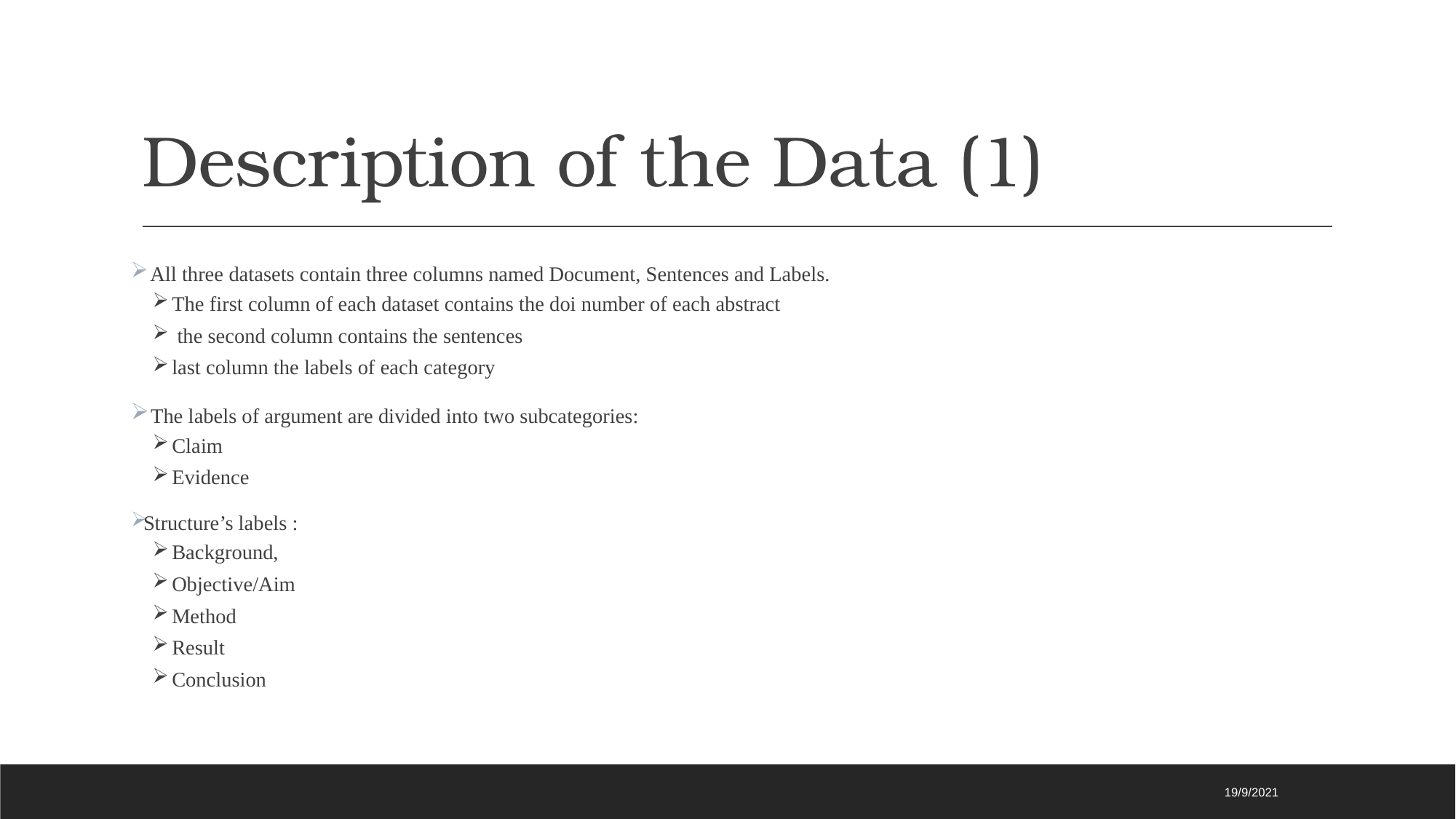

# Description of the Data (1)
 All three datasets contain three columns named Document, Sentences and Labels.
The first column of each dataset contains the doi number of each abstract
 the second column contains the sentences
last column the labels of each category
 The labels of argument are divided into two subcategories:
Claim
Evidence
Structure’s labels :
Background,
Objective/Aim
Method
Result
Conclusion

19/9/2021